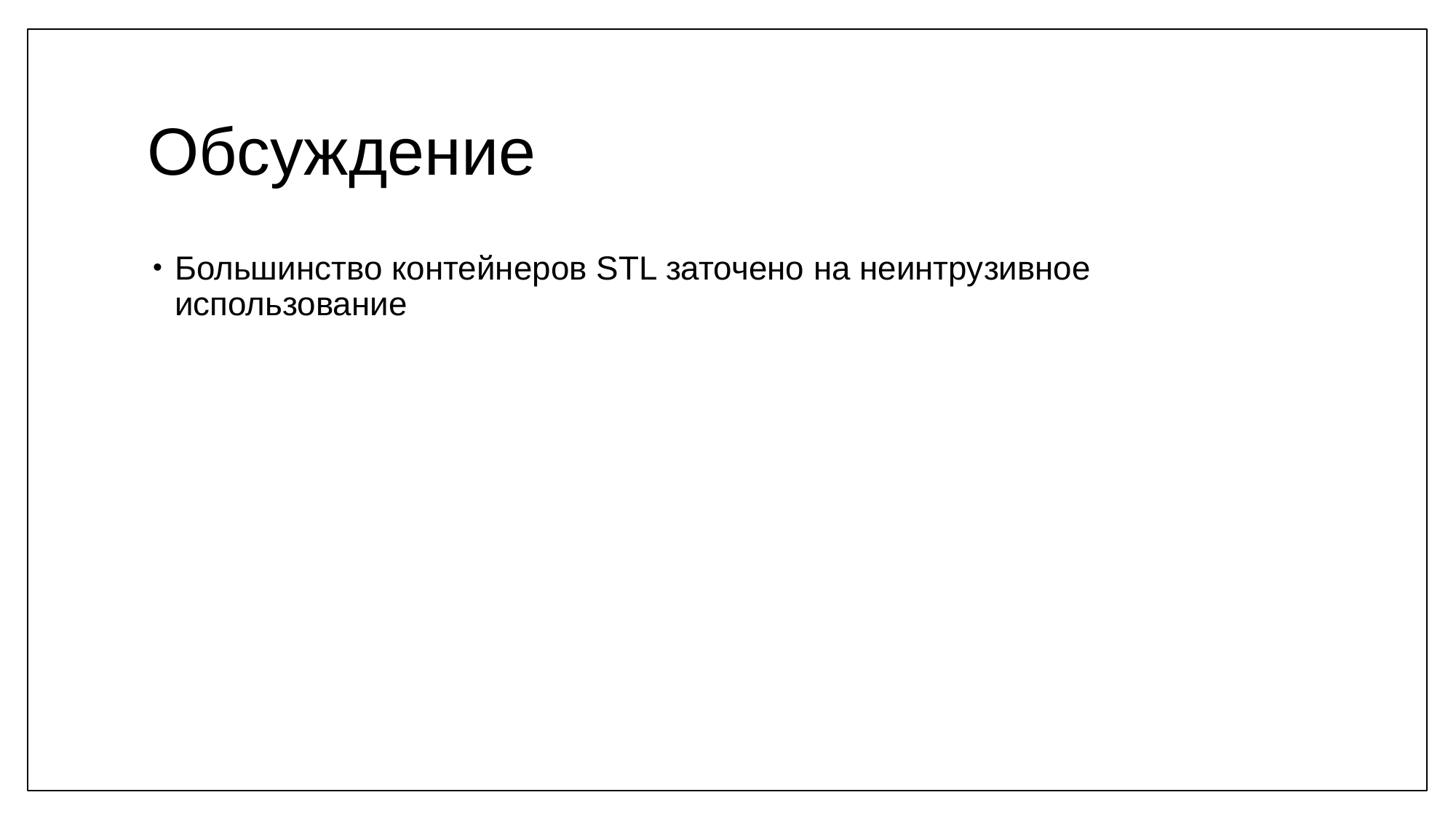

# Обсуждение
Большинство контейнеров STL заточено на неинтрузивное использование